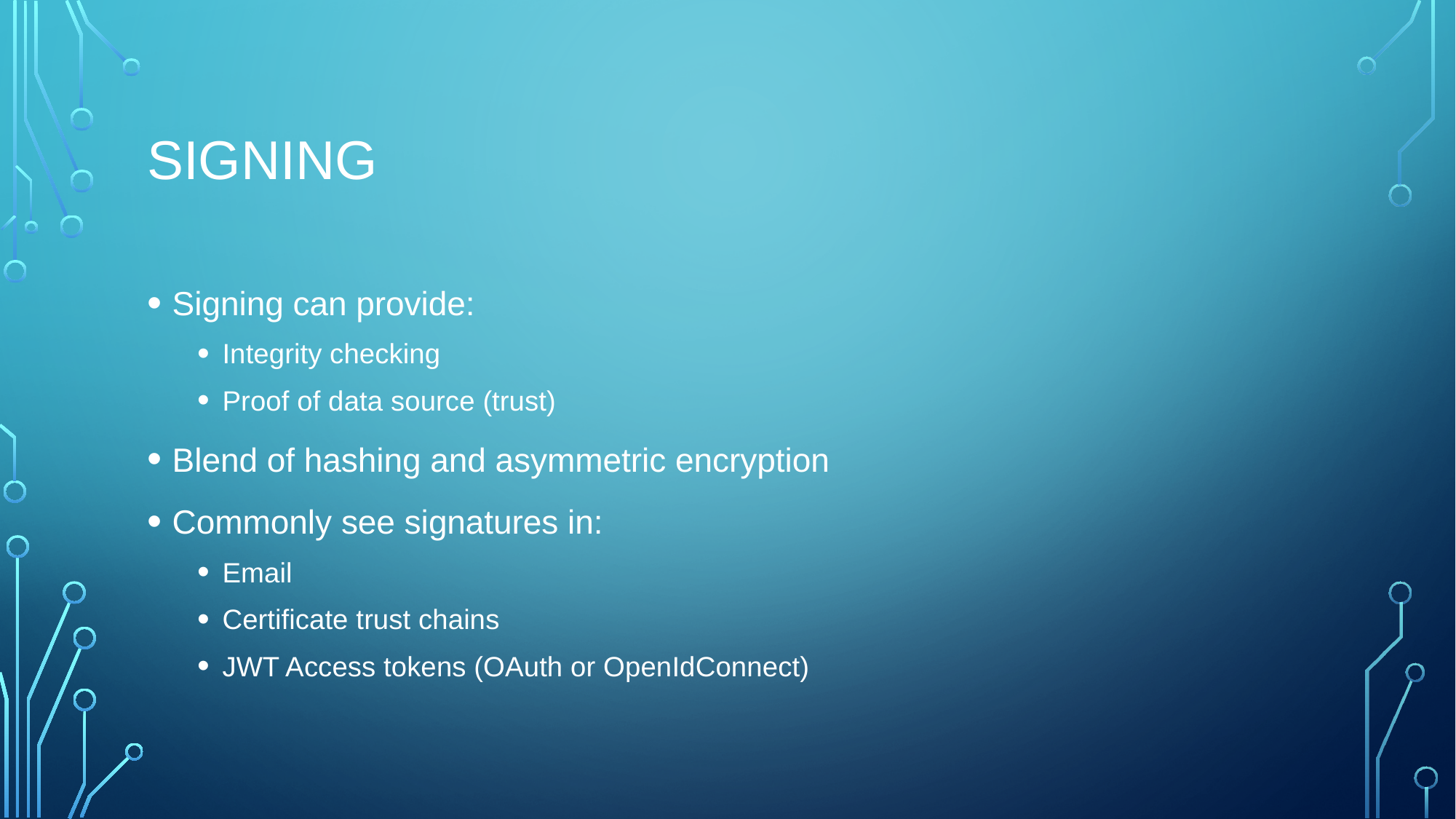

# Signing
Signing can provide:
Integrity checking
Proof of data source (trust)
Blend of hashing and asymmetric encryption
Commonly see signatures in:
Email
Certificate trust chains
JWT Access tokens (OAuth or OpenIdConnect)